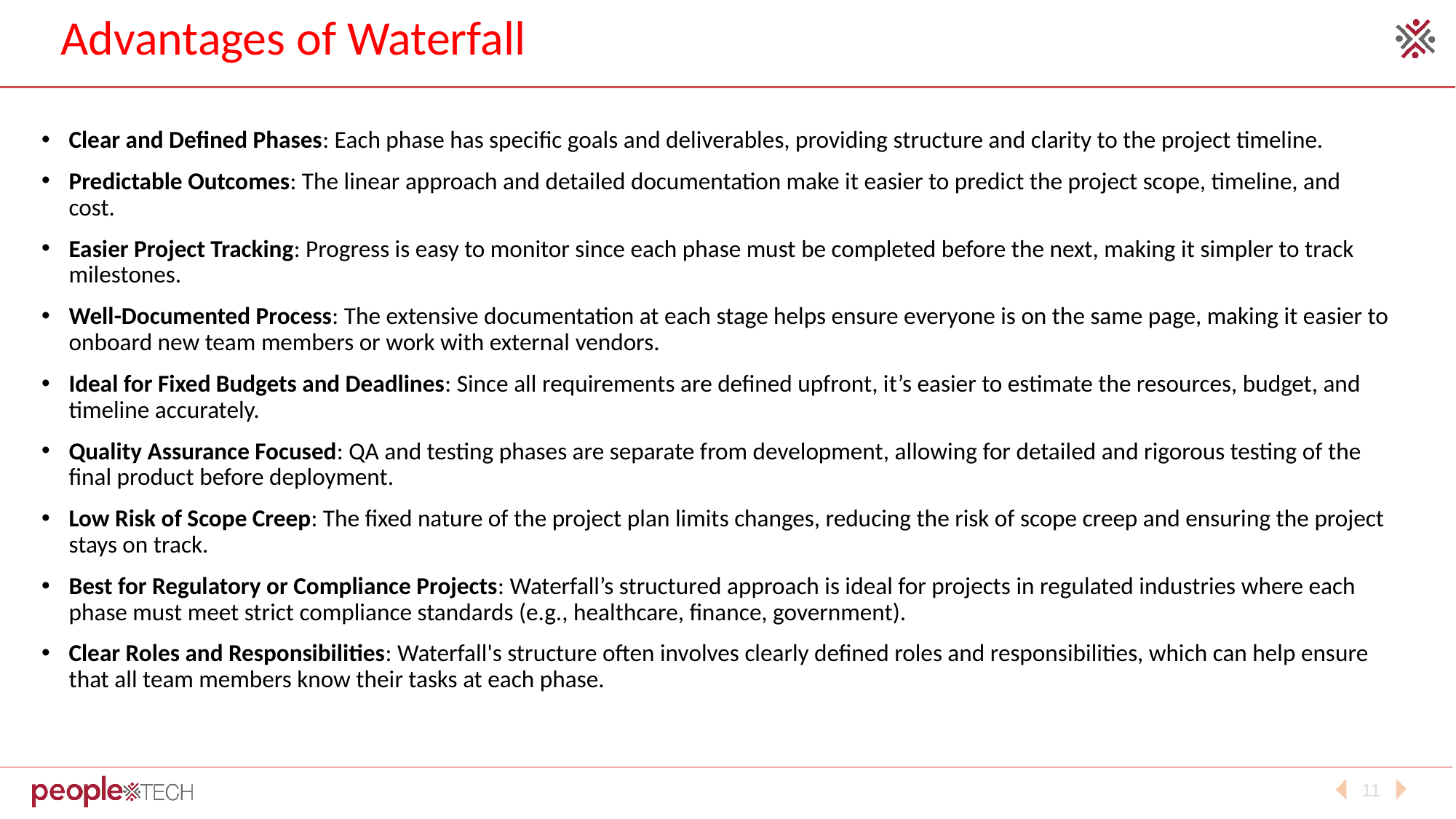

# Advantages of Waterfall
Clear and Defined Phases: Each phase has specific goals and deliverables, providing structure and clarity to the project timeline.
Predictable Outcomes: The linear approach and detailed documentation make it easier to predict the project scope, timeline, and cost.
Easier Project Tracking: Progress is easy to monitor since each phase must be completed before the next, making it simpler to track milestones.
Well-Documented Process: The extensive documentation at each stage helps ensure everyone is on the same page, making it easier to onboard new team members or work with external vendors.
Ideal for Fixed Budgets and Deadlines: Since all requirements are defined upfront, it’s easier to estimate the resources, budget, and timeline accurately.
Quality Assurance Focused: QA and testing phases are separate from development, allowing for detailed and rigorous testing of the final product before deployment.
Low Risk of Scope Creep: The fixed nature of the project plan limits changes, reducing the risk of scope creep and ensuring the project stays on track.
Best for Regulatory or Compliance Projects: Waterfall’s structured approach is ideal for projects in regulated industries where each phase must meet strict compliance standards (e.g., healthcare, finance, government).
Clear Roles and Responsibilities: Waterfall's structure often involves clearly defined roles and responsibilities, which can help ensure that all team members know their tasks at each phase.